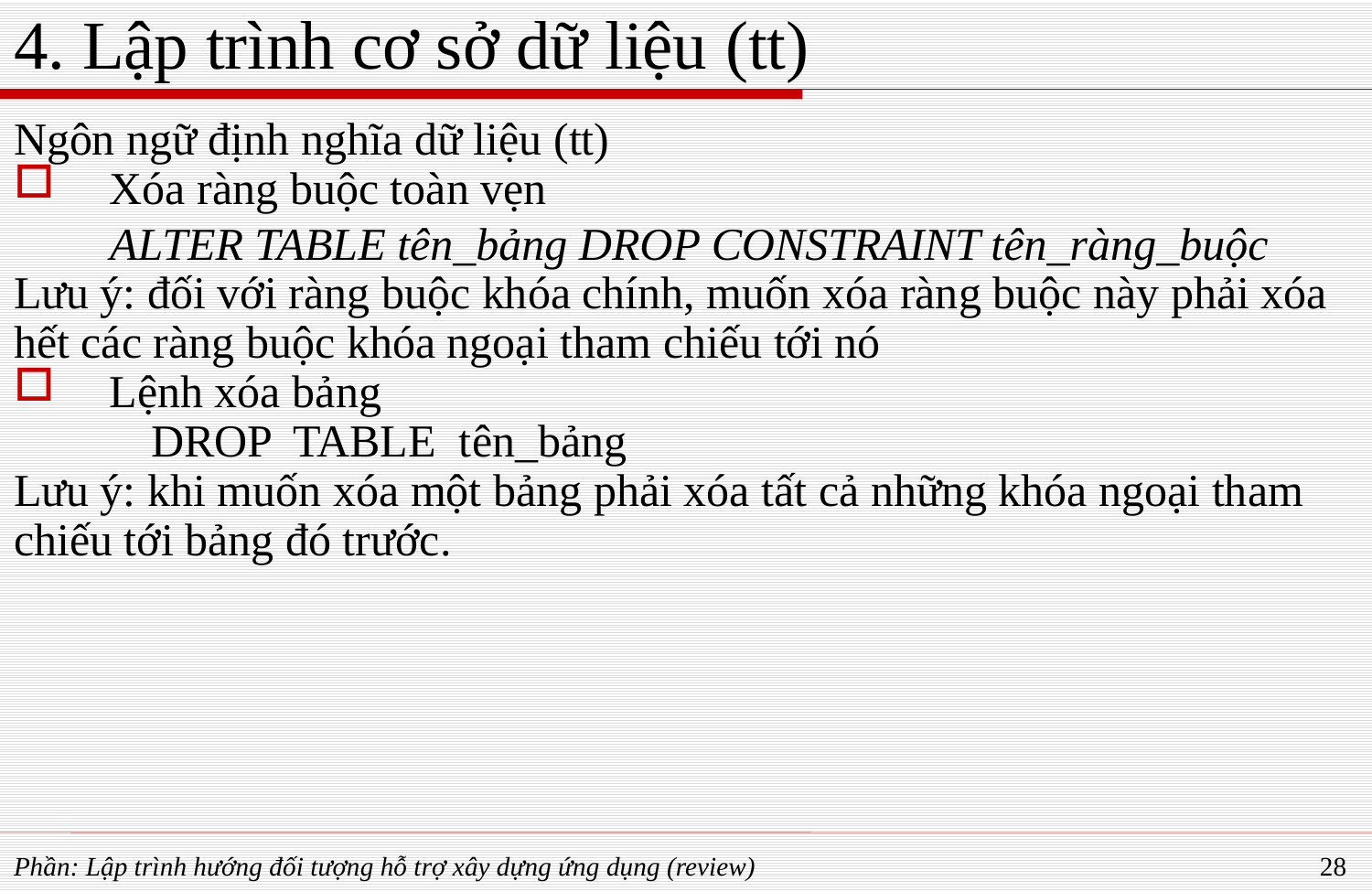

# 4. Lập trình cơ sở dữ liệu (tt)
Ngôn ngữ định nghĩa dữ liệu (tt)
Xóa ràng buộc toàn vẹn
ALTER TABLE tên_bảng DROP CONSTRAINT tên_ràng_buộc
Lưu ý: đối với ràng buộc khóa chính, muốn xóa ràng buộc này phải xóa hết các ràng buộc khóa ngoại tham chiếu tới nó
Lệnh xóa bảng
	DROP  TABLE  tên_bảng
Lưu ý: khi muốn xóa một bảng phải xóa tất cả những khóa ngoại tham chiếu tới bảng đó trước.

Phần: Lập trình hướng đối tượng hỗ trợ xây dựng ứng dụng (review)
28